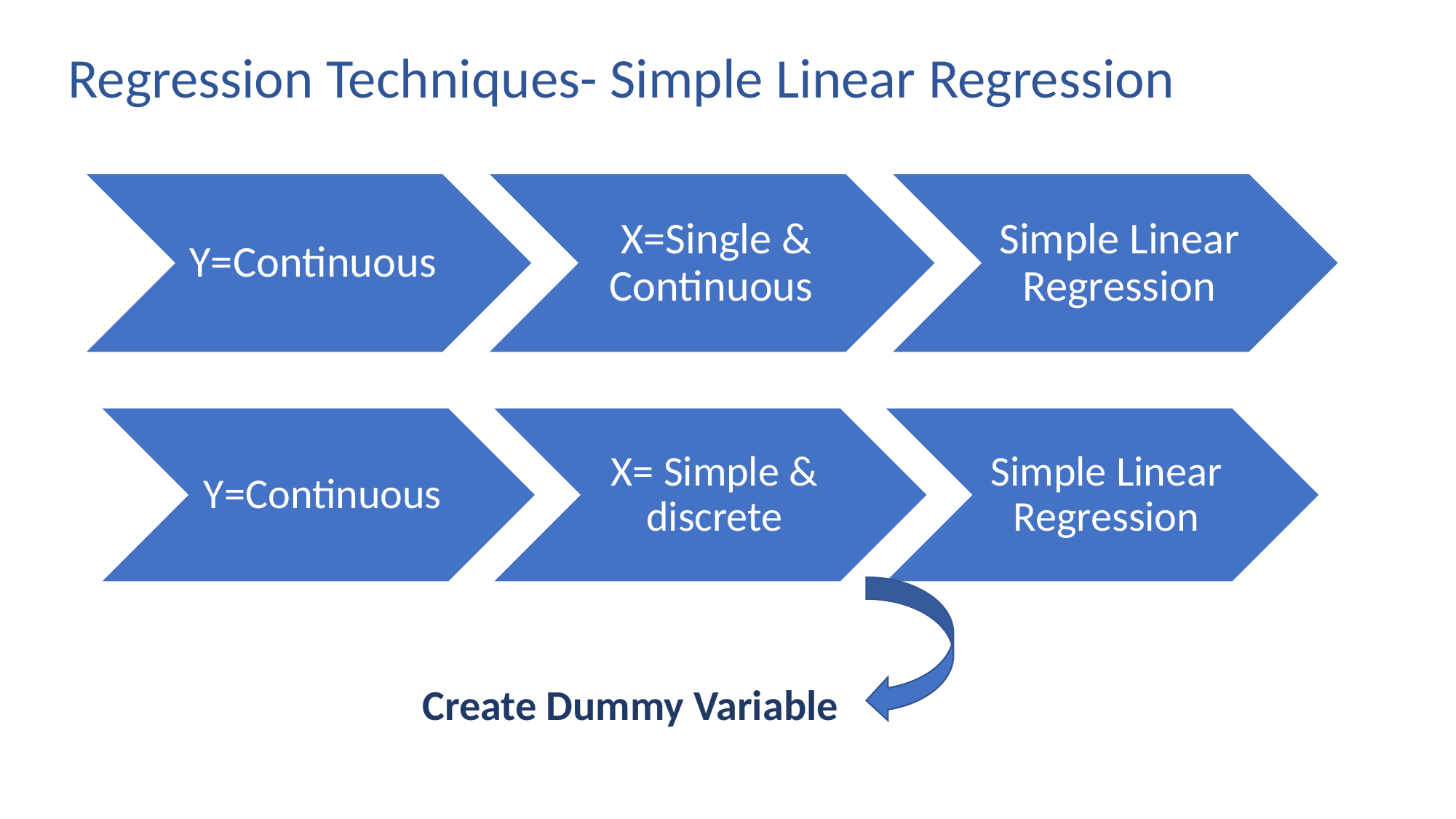

# Regression Techniques- Simple Linear Regression
Y=Continuous
X=Single & Continuous
Simple Linear Regression
Y=Continuous
X= Simple & discrete
Simple Linear Regression

Create Dummy Variable